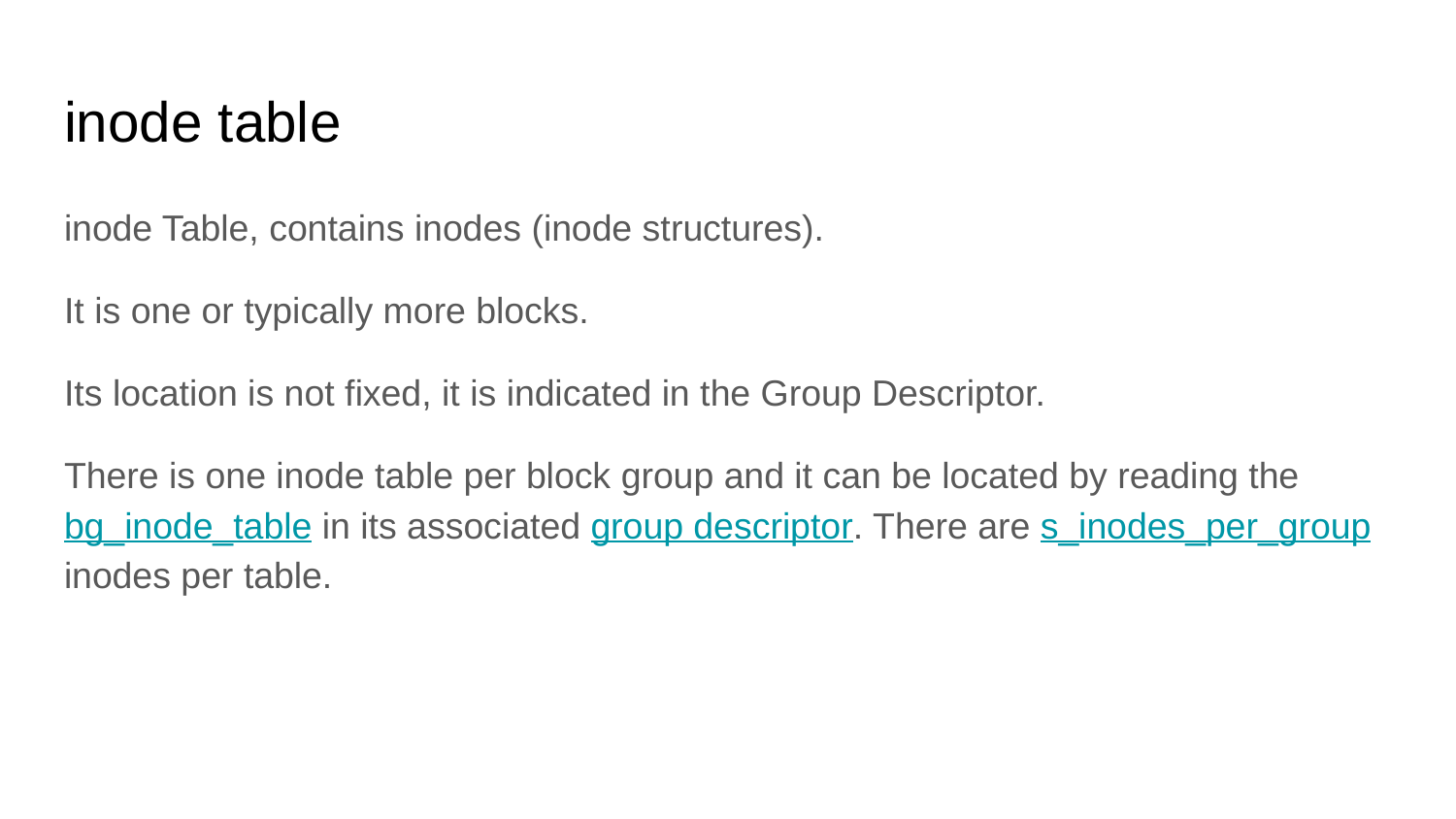

# inode table
inode Table, contains inodes (inode structures).
It is one or typically more blocks.
Its location is not fixed, it is indicated in the Group Descriptor.
There is one inode table per block group and it can be located by reading the bg_inode_table in its associated group descriptor. There are s_inodes_per_group inodes per table.